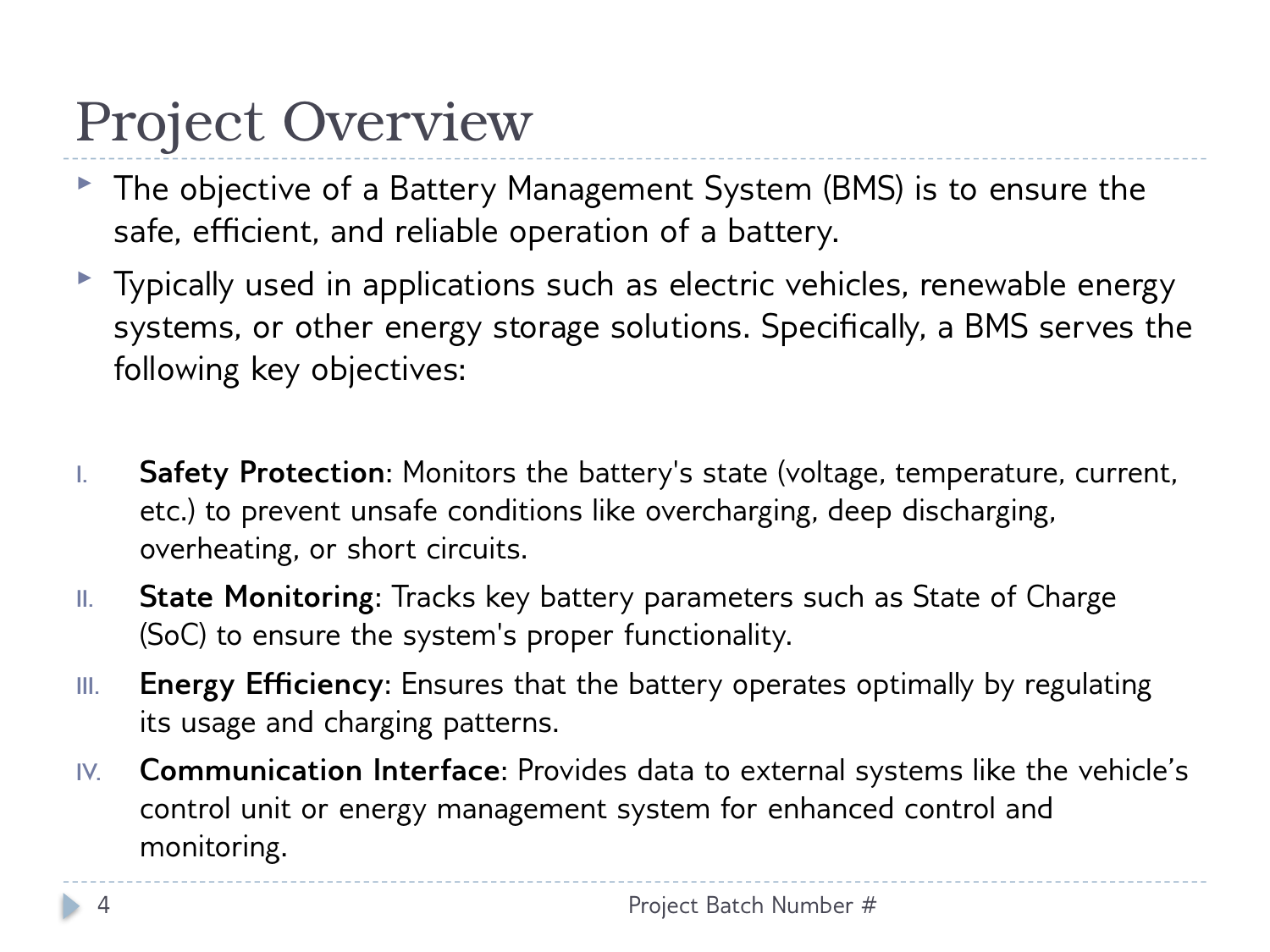

# Project Overview
The objective of a Battery Management System (BMS) is to ensure the safe, efficient, and reliable operation of a battery.
Typically used in applications such as electric vehicles, renewable energy systems, or other energy storage solutions. Specifically, a BMS serves the following key objectives:

Safety Protection: Monitors the battery's state (voltage, temperature, current, etc.) to prevent unsafe conditions like overcharging, deep discharging, overheating, or short circuits.
State Monitoring: Tracks key battery parameters such as State of Charge (SoC) to ensure the system's proper functionality.
Energy Efficiency: Ensures that the battery operates optimally by regulating its usage and charging patterns.
Communication Interface: Provides data to external systems like the vehicle’s control unit or energy management system for enhanced control and monitoring.
4
Project Batch Number #